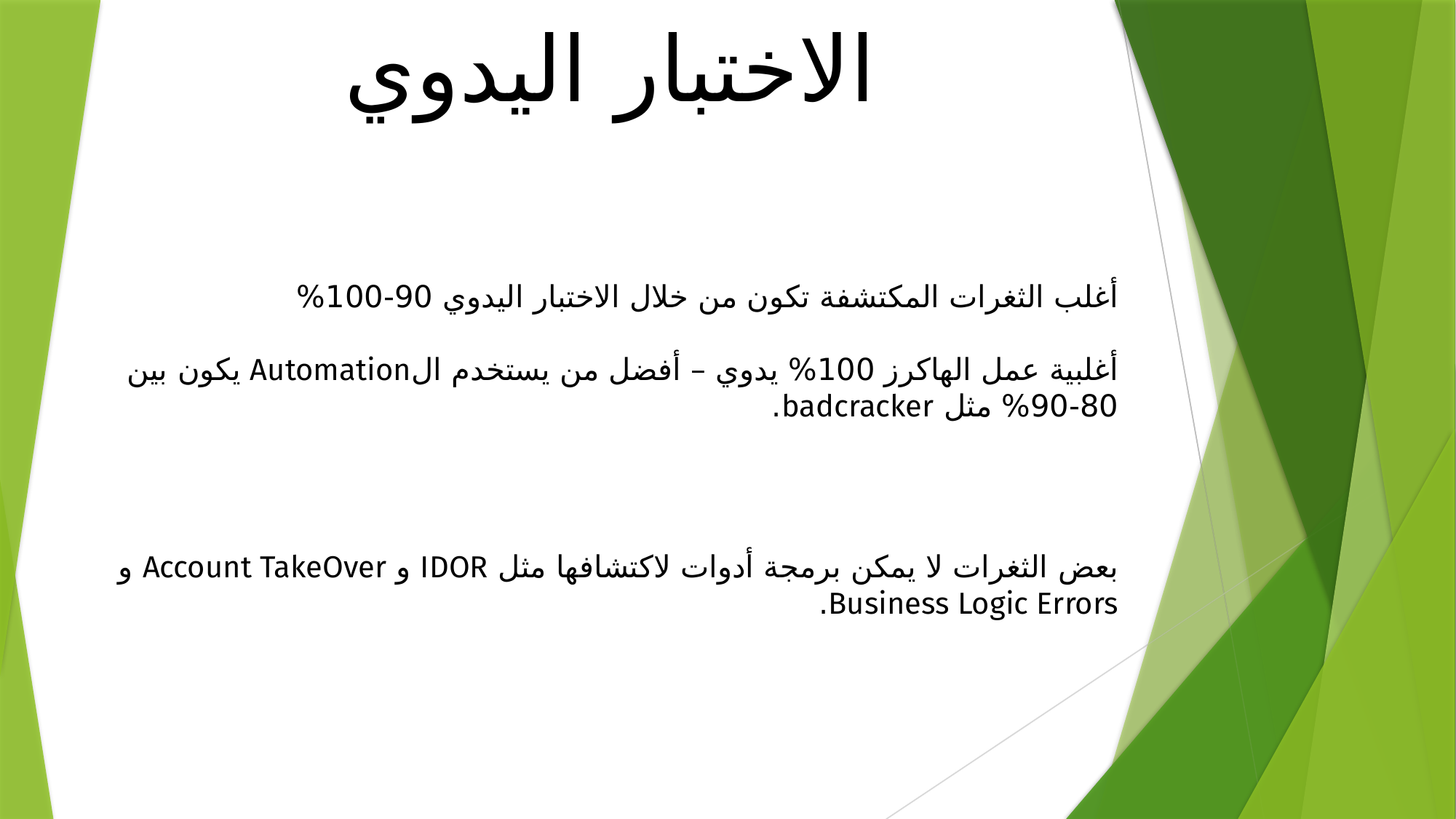

الاختبار اليدوي
أغلب الثغرات المكتشفة تكون من خلال الاختبار اليدوي 90-100%
أغلبية عمل الهاكرز 100% يدوي – أفضل من يستخدم الAutomation يكون بين 80-90% مثل badcracker.
بعض الثغرات لا يمكن برمجة أدوات لاكتشافها مثل IDOR و Account TakeOver و Business Logic Errors.